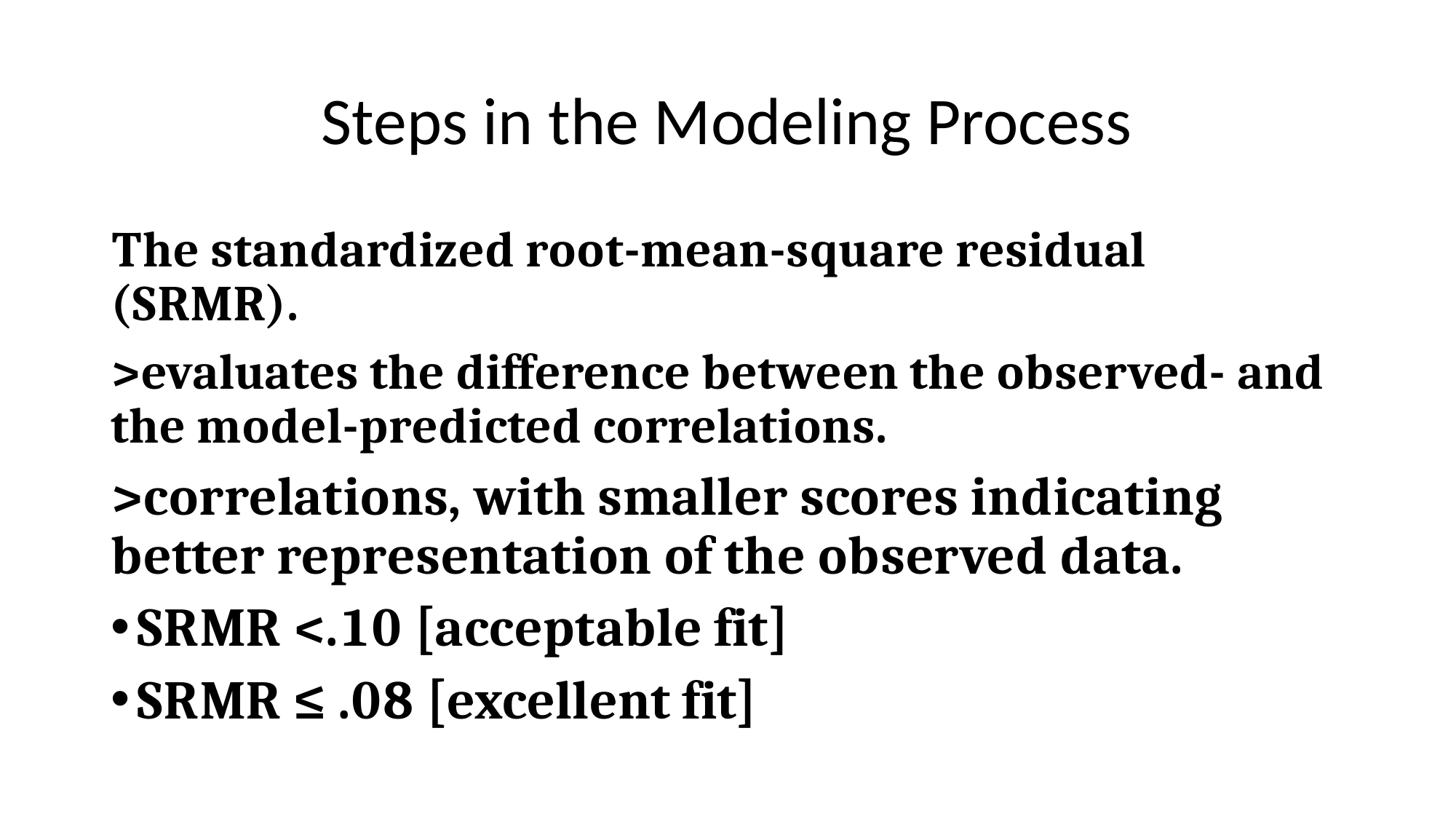

# Steps in the Modeling Process
The standardized root-mean-square residual (SRMR).
>evaluates the difference between the observed- and the model-predicted correlations.
>correlations, with smaller scores indicating better representation of the observed data.
SRMR <.10 [acceptable fit]
SRMR ≤ .08 [excellent fit]